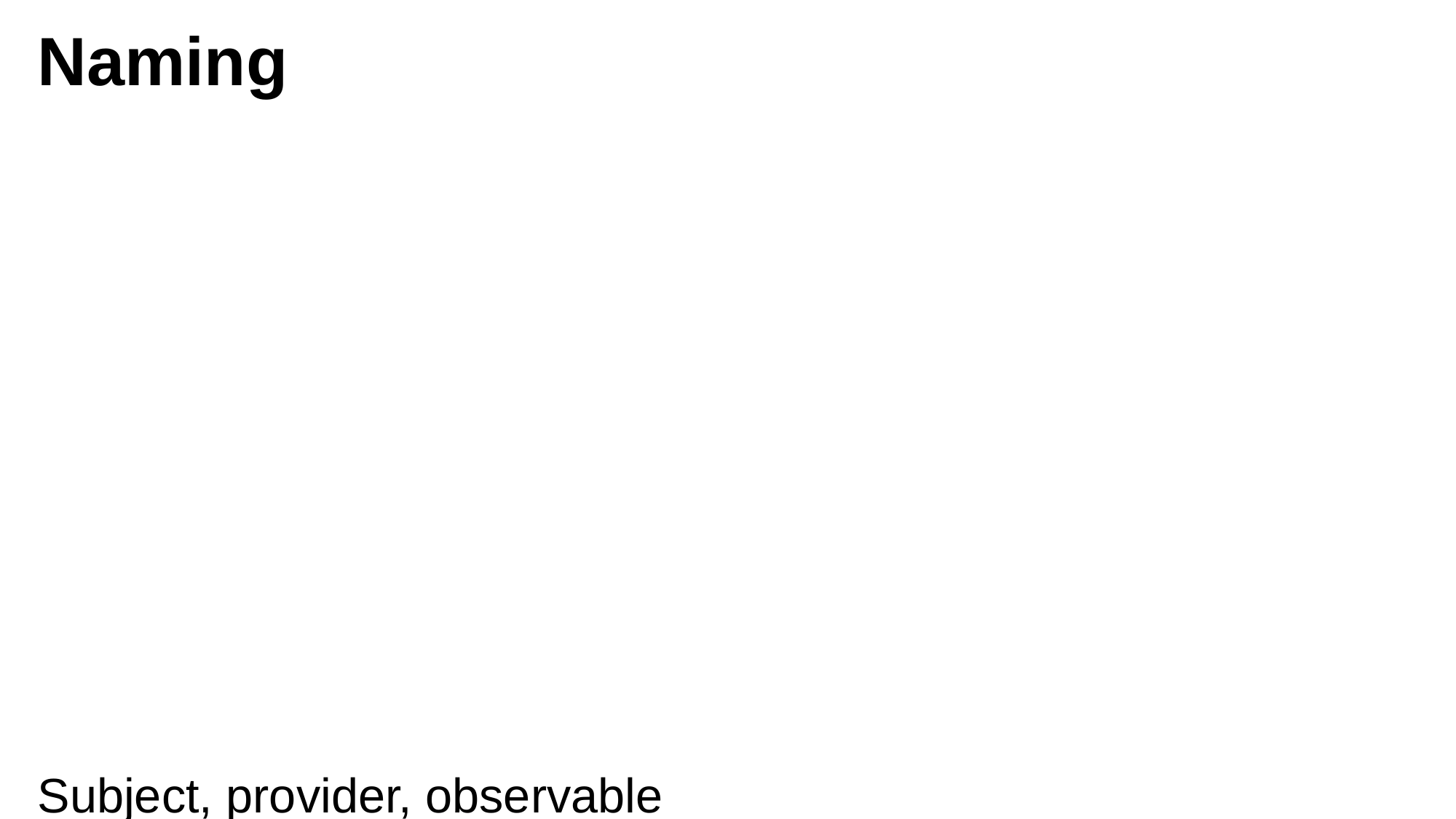

# Naming
Subject, provider, observable
Just different names for the same thing.

Consumer, observer
Also just different names for the same thing.